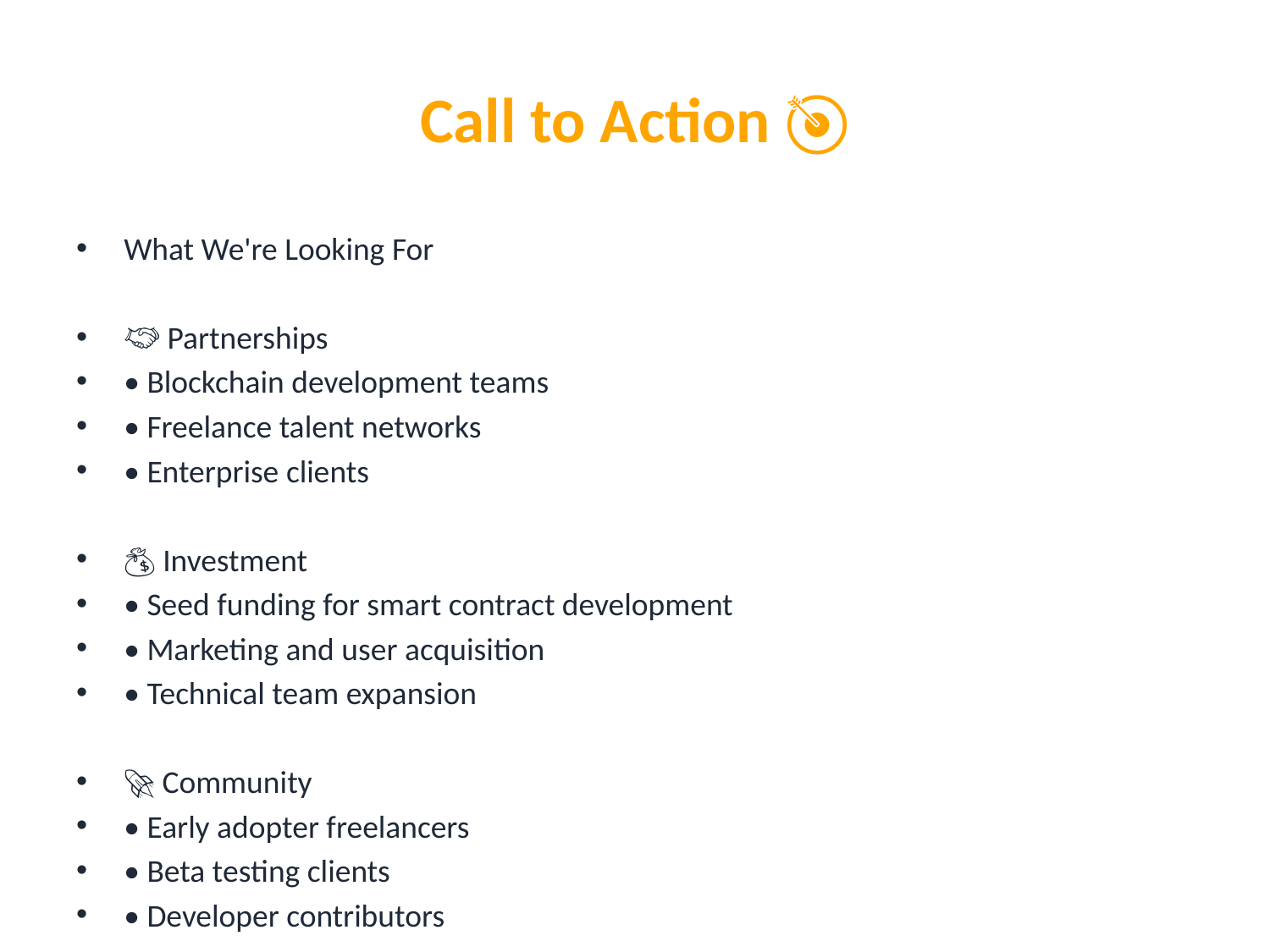

# Call to Action 🎯
What We're Looking For

🤝 Partnerships
• Blockchain development teams
• Freelance talent networks
• Enterprise clients

💰 Investment
• Seed funding for smart contract development
• Marketing and user acquisition
• Technical team expansion

🚀 Community
• Early adopter freelancers
• Beta testing clients
• Developer contributors